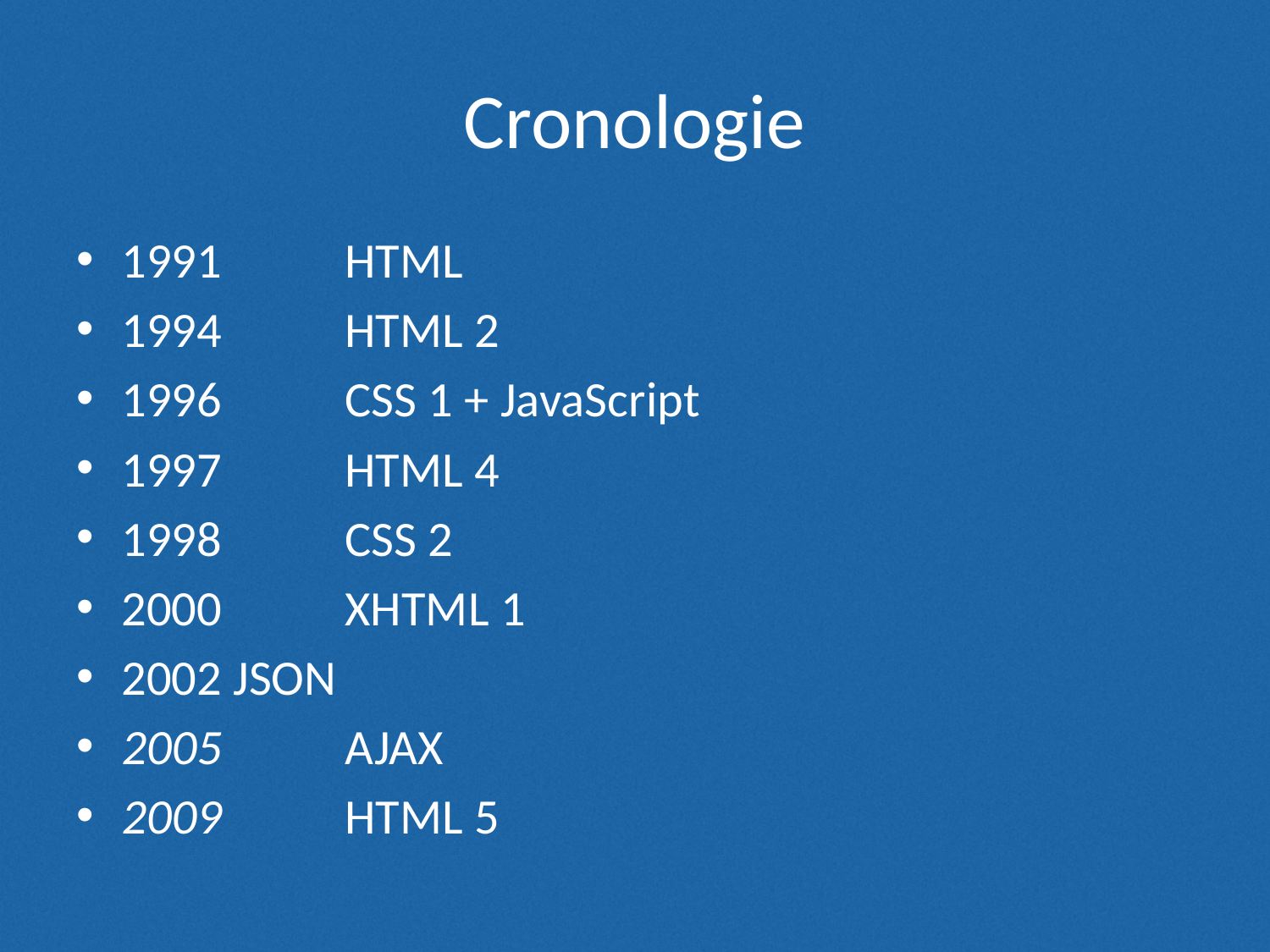

# Cronologie
1991 	HTML
1994 	HTML 2
1996 	CSS 1 + JavaScript
1997 	HTML 4
1998 	CSS 2
2000 	XHTML 1
2002	JSON
2005 	AJAX
2009 	HTML 5